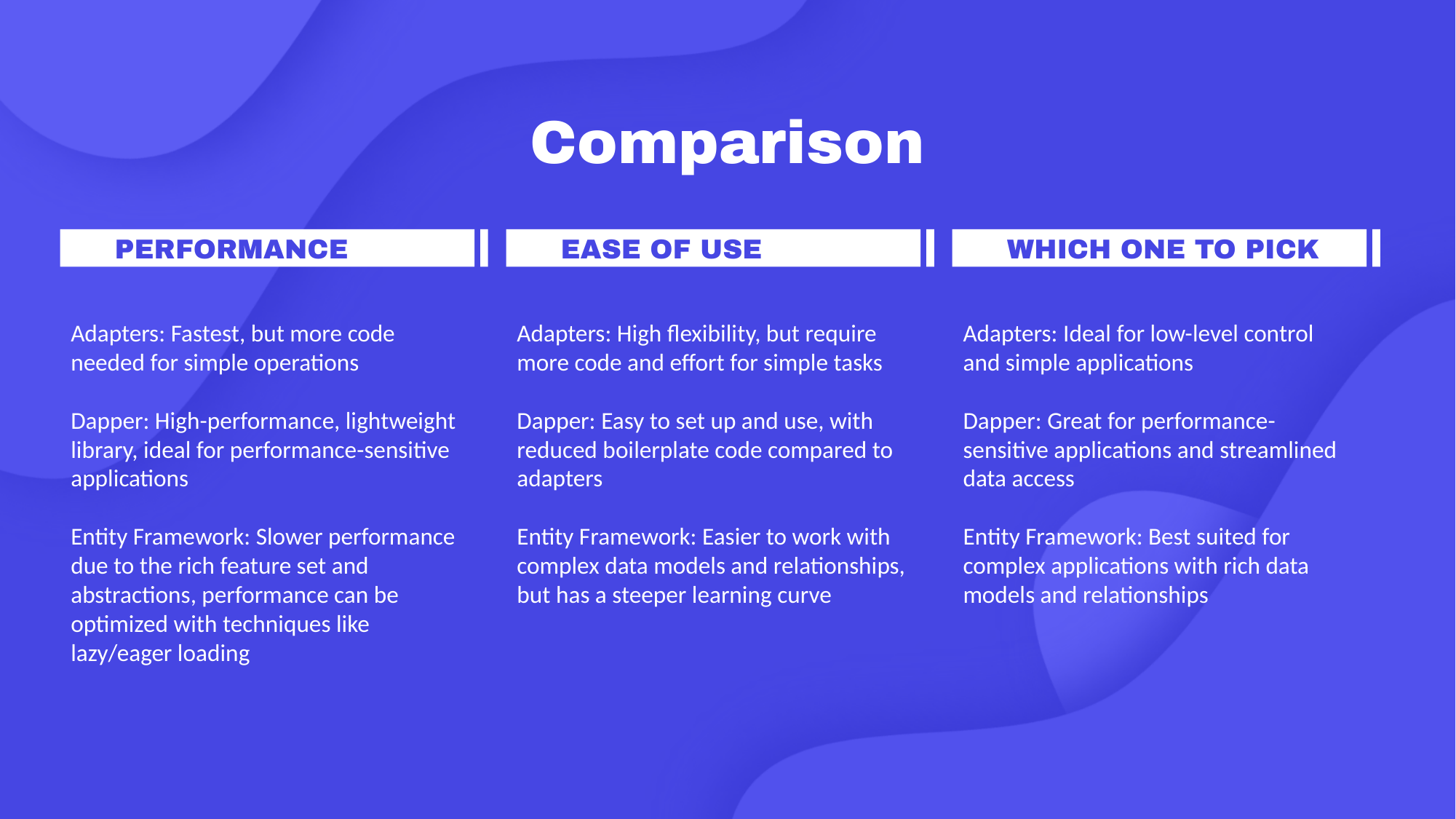

Comparison
PERFORMANCE
EASE OF USE
WHICH ONE TO PICK

Adapters: Fastest, but more code needed for simple operations

Dapper: High-performance, lightweight library, ideal for performance-sensitive applications

Entity Framework: Slower performance due to the rich feature set and abstractions, performance can be optimized with techniques like lazy/eager loading
Adapters: High flexibility, but require more code and effort for simple tasks

Dapper: Easy to set up and use, with reduced boilerplate code compared to adapters

Entity Framework: Easier to work with complex data models and relationships, but has a steeper learning curve
Adapters: Ideal for low-level control and simple applications

Dapper: Great for performance-sensitive applications and streamlined data access

Entity Framework: Best suited for complex applications with rich data models and relationships